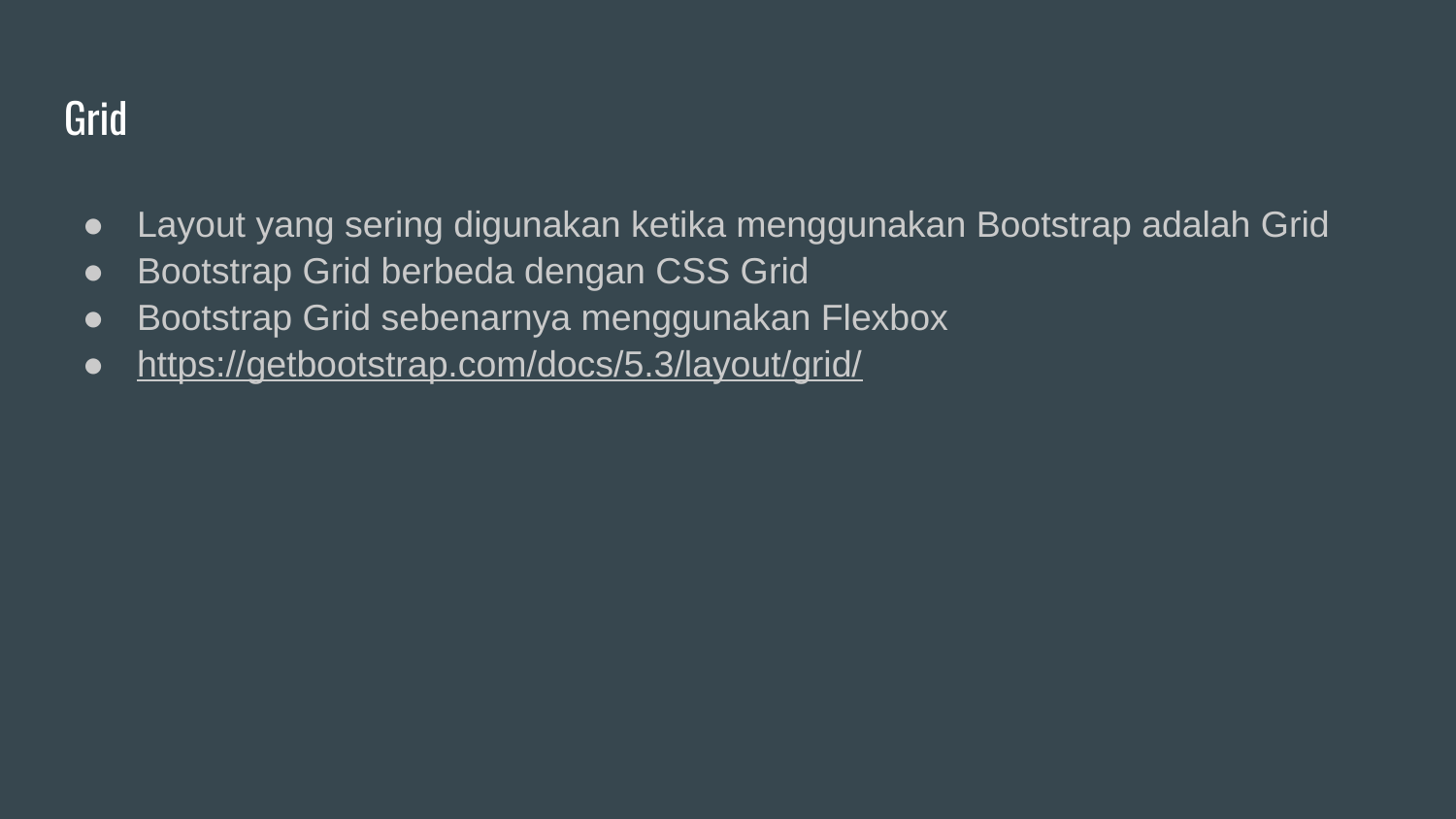

# Grid
Layout yang sering digunakan ketika menggunakan Bootstrap adalah Grid
Bootstrap Grid berbeda dengan CSS Grid
Bootstrap Grid sebenarnya menggunakan Flexbox
https://getbootstrap.com/docs/5.3/layout/grid/